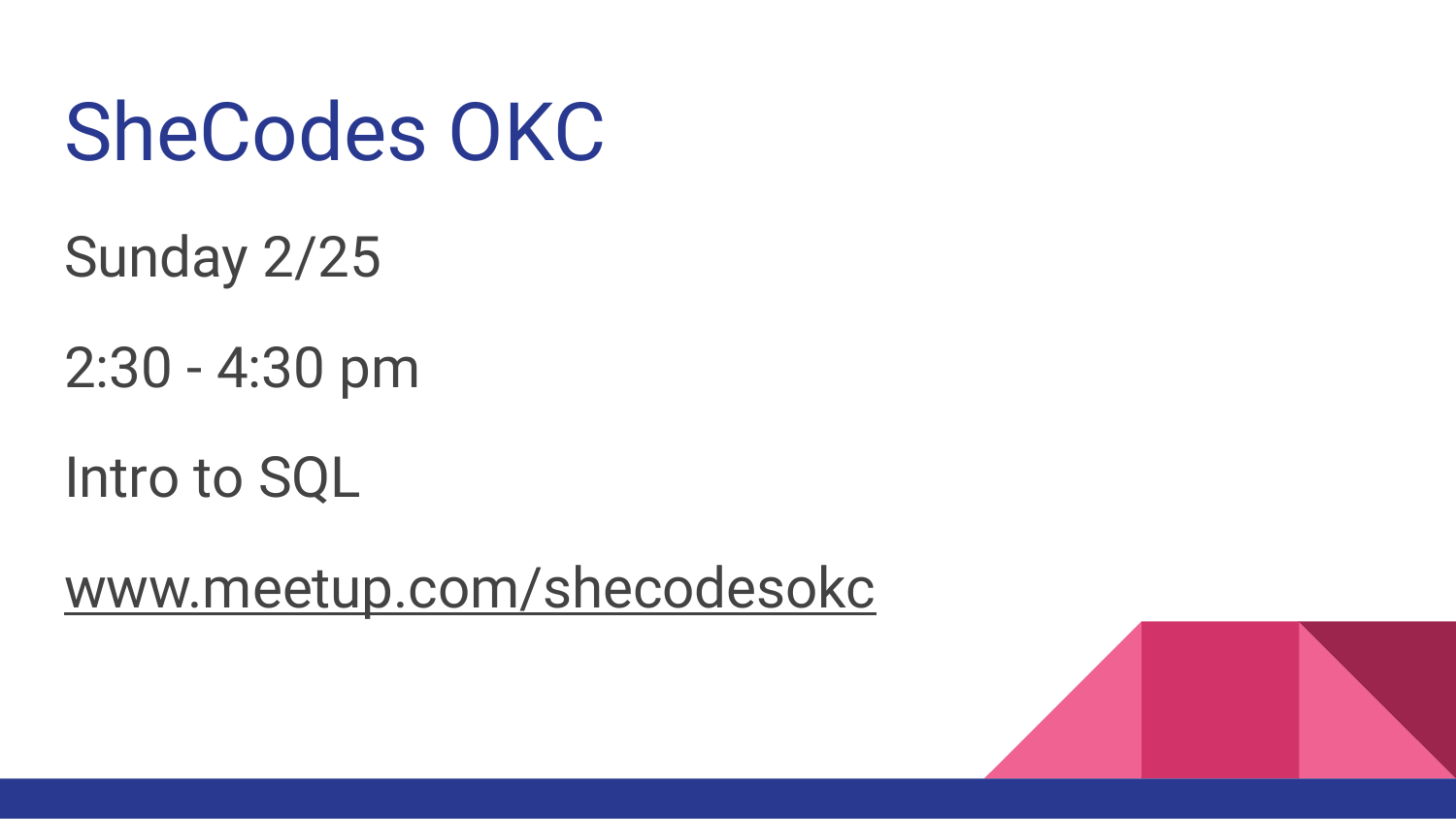

# SheCodes OKC
Sunday 2/25
2:30 - 4:30 pm
Intro to SQL
www.meetup.com/shecodesokc